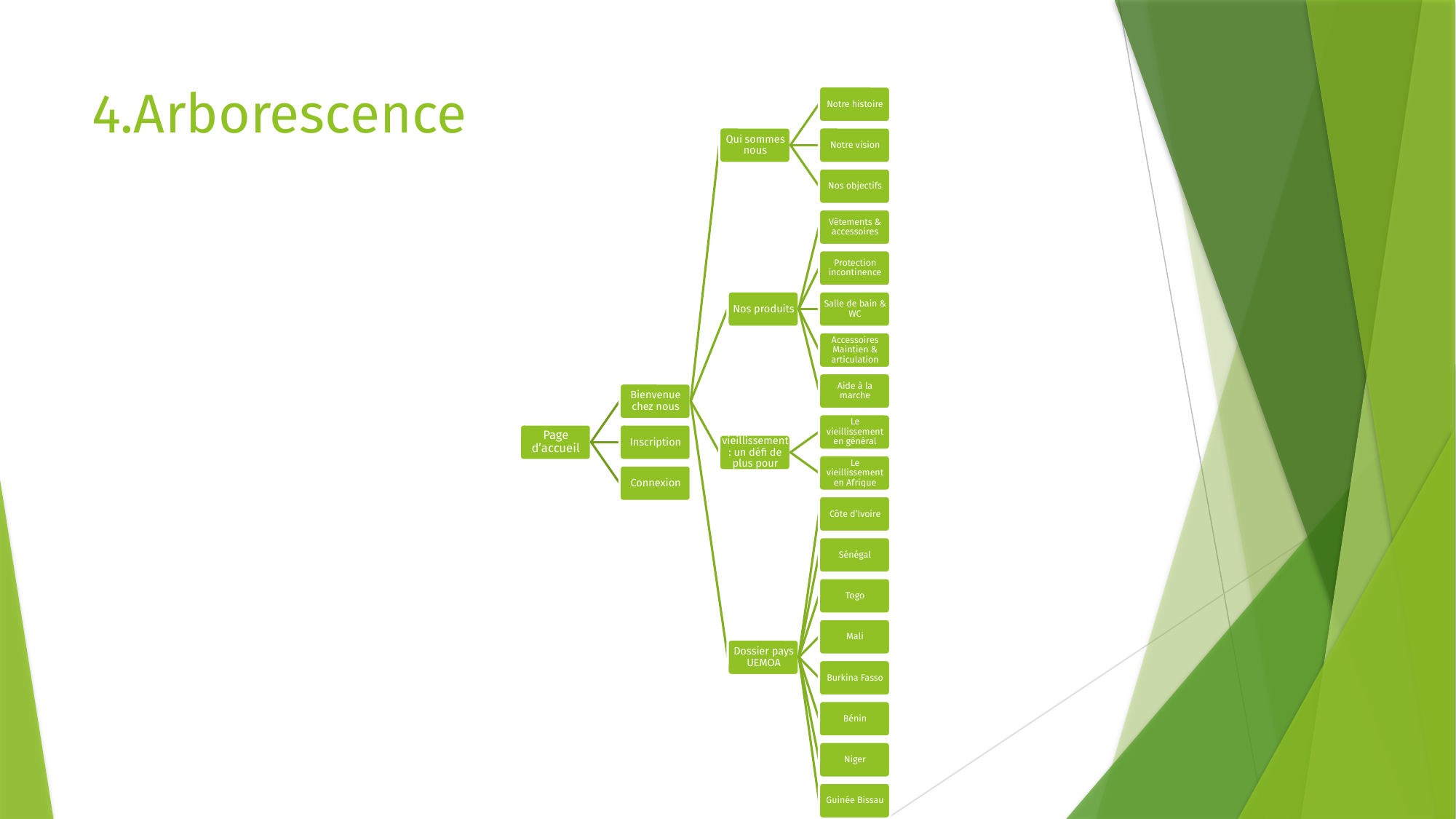

4.Arborescence
Page d’accueil

Bienvenue chez nous

Qui sommes nous

Notre histoire

Notre vision

Nos objectifs

Nos produits

Vêtements & accessoires

Protection incontinence

Salle de bain & WC

Accessoires Maintien & articulation

Aide à la marche

Le vieillissement: un défi de plus pour l’Afrique

Le vieillissement en général

Le vieillissement en Afrique

Dossier pays UEMOA

Côte d’Ivoire

Sénégal

Togo

Mali

Burkina Fasso

Bénin

Niger

Guinée Bissau

Inscription

Connexion